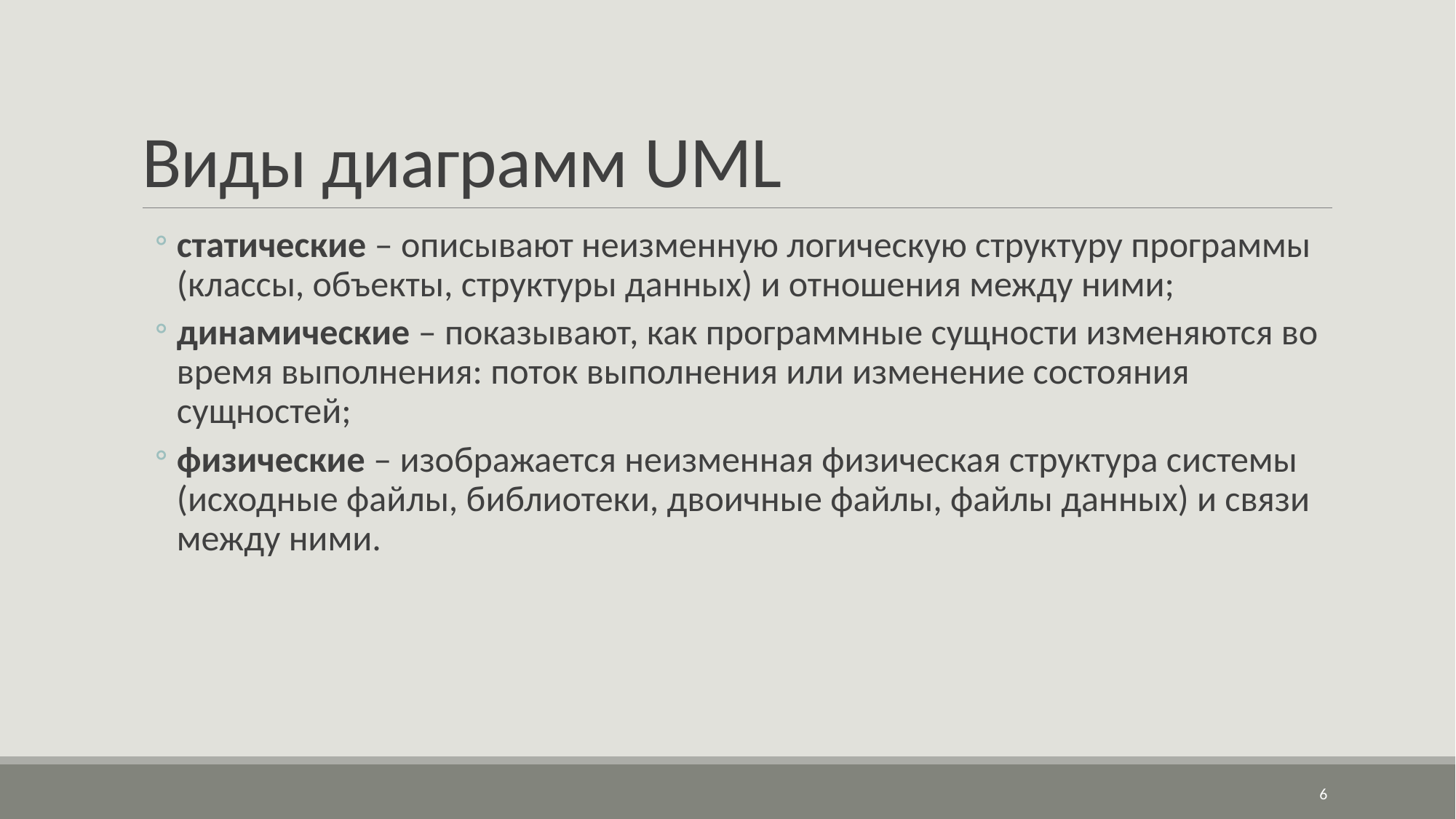

# Виды диаграмм UML
статические – описывают неизменную логическую структуру программы (классы, объекты, структуры данных) и отношения между ними;
динамические – показывают, как программные сущности изменяются во время выполнения: поток выполнения или изменение состояния сущностей;
физические – изображается неизменная физическая структура системы (исходные файлы, библиотеки, двоичные файлы, файлы данных) и связи между ними.
6